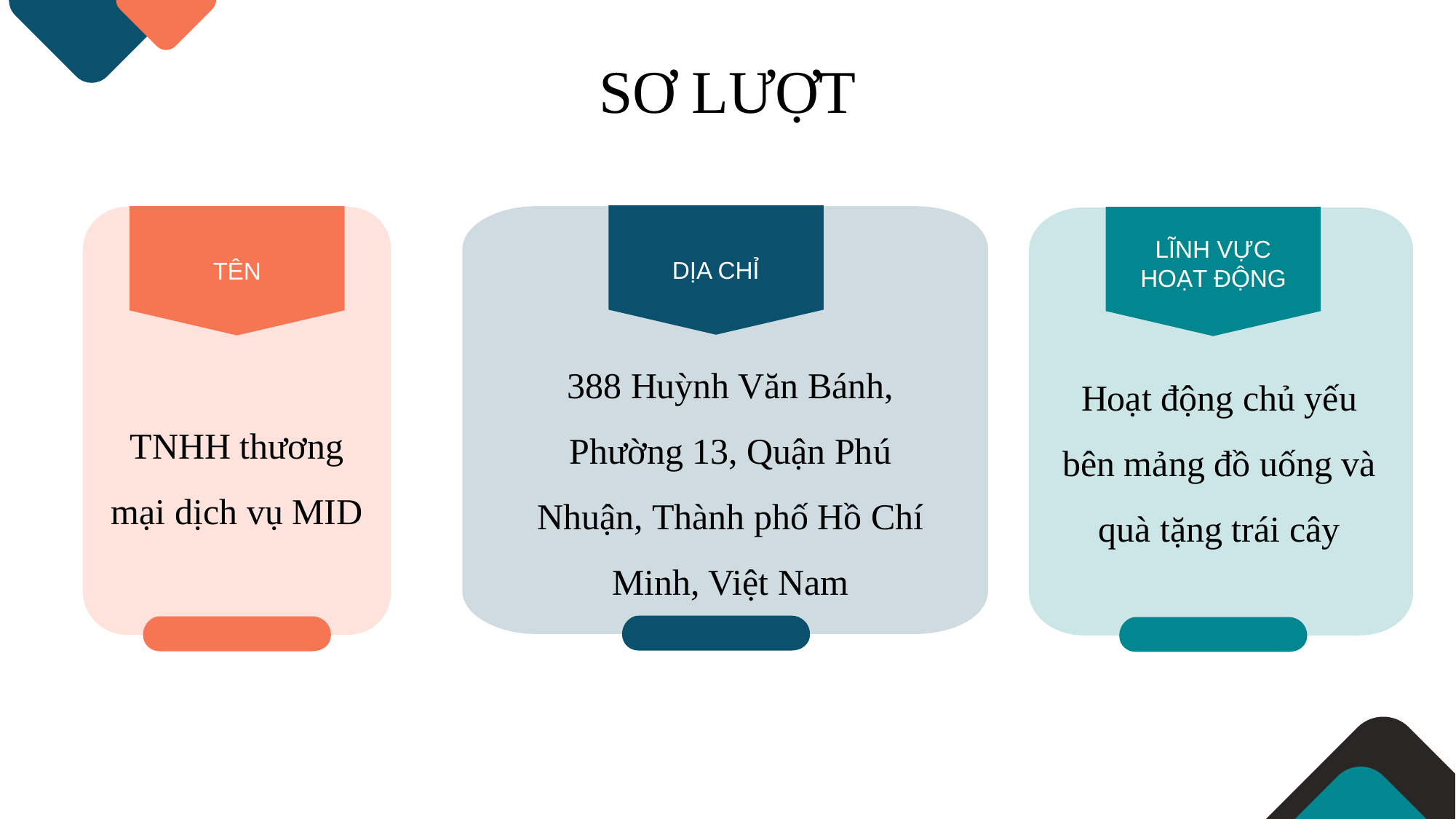

SƠ LƯỢT

LĨNH VỰC HOẠT ĐỘNG
DỊA CHỈ
TÊN
388 Huỳnh Văn Bánh, Phường 13, Quận Phú Nhuận, Thành phố Hồ Chí Minh, Việt Nam
Hoạt động chủ yếu bên mảng đồ uống và quà tặng trái cây
TNHH thương mại dịch vụ MID